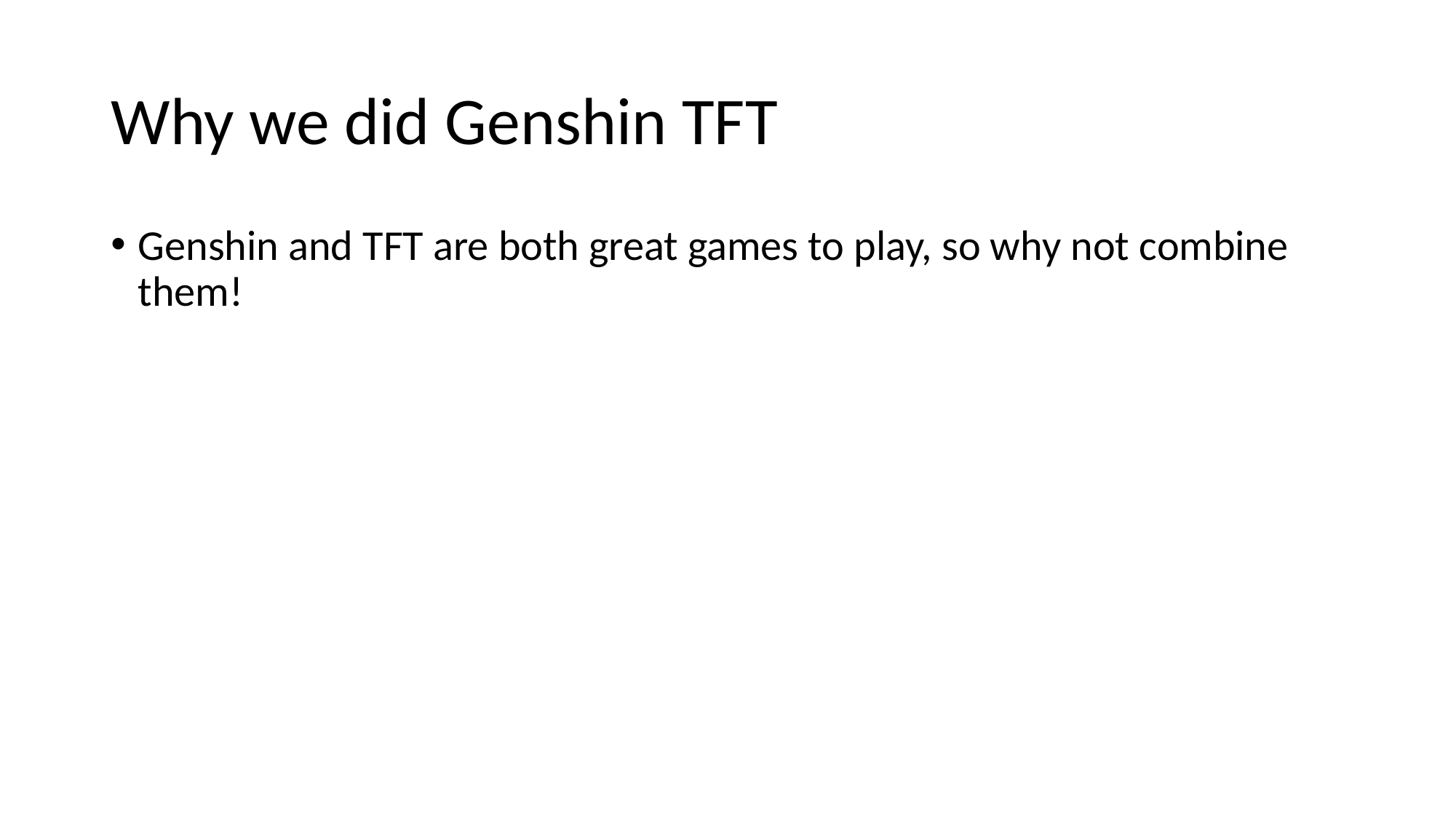

# Why we did Genshin TFT
Genshin and TFT are both great games to play, so why not combine them!